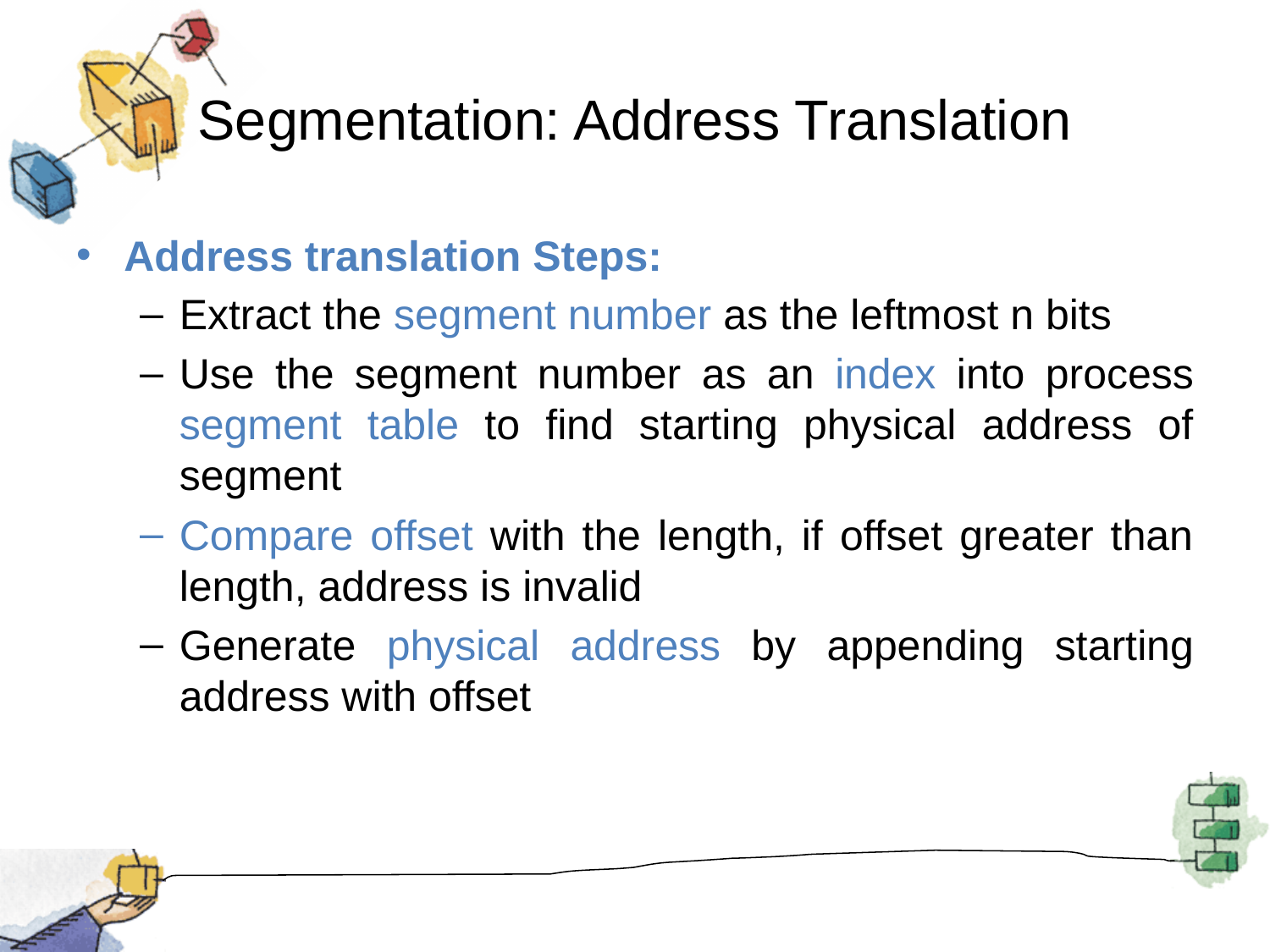

# Segmentation: Address Translation
Address translation Steps:
Extract the segment number as the leftmost n bits
Use the segment number as an index into process segment table to find starting physical address of segment
Compare offset with the length, if offset greater than length, address is invalid
Generate physical address by appending starting address with offset